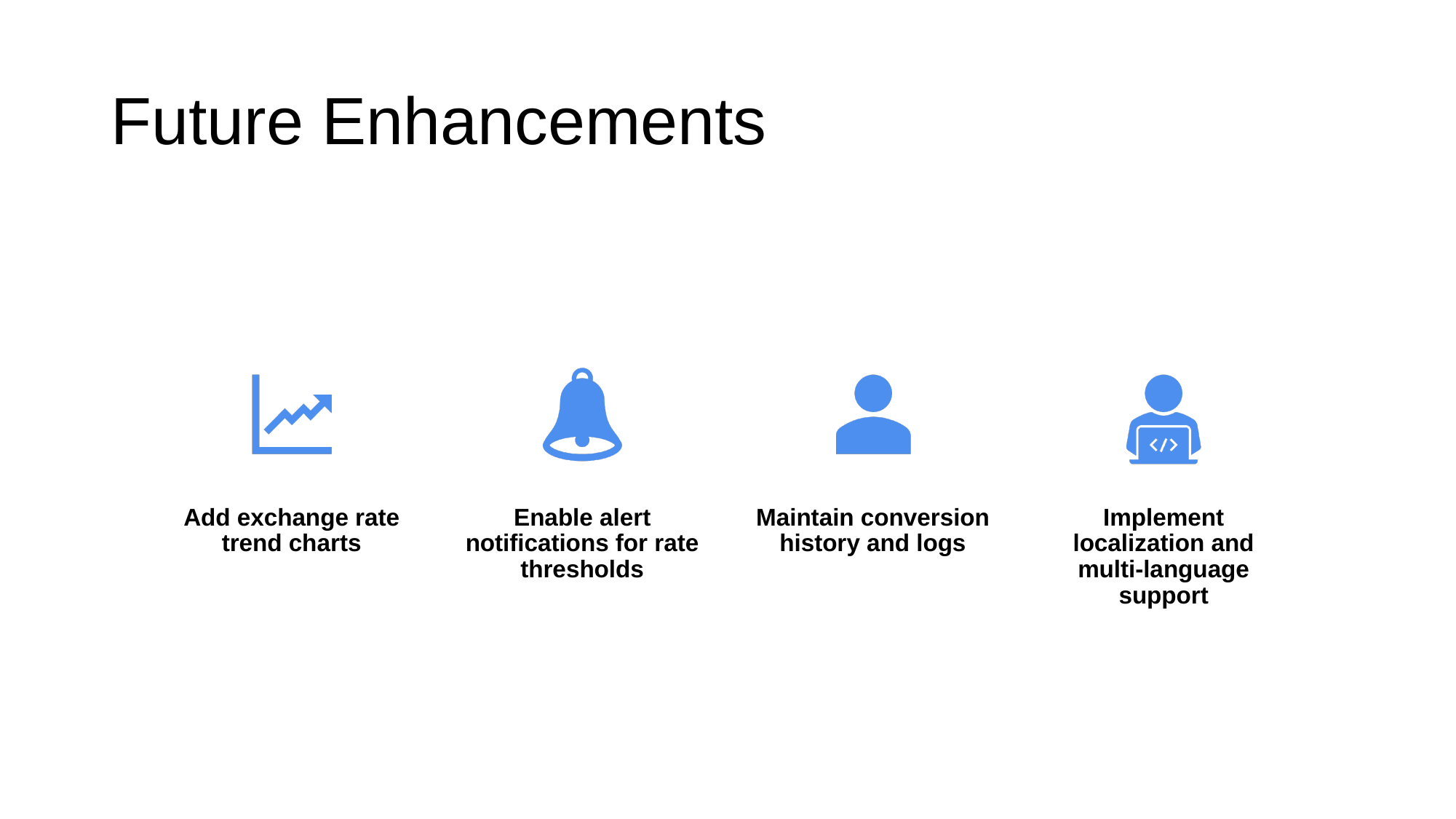

# Future Enhancements
Add exchange rate trend charts
Enable alert notifications for rate thresholds
Maintain conversion history and logs
Implement localization and multi-language support